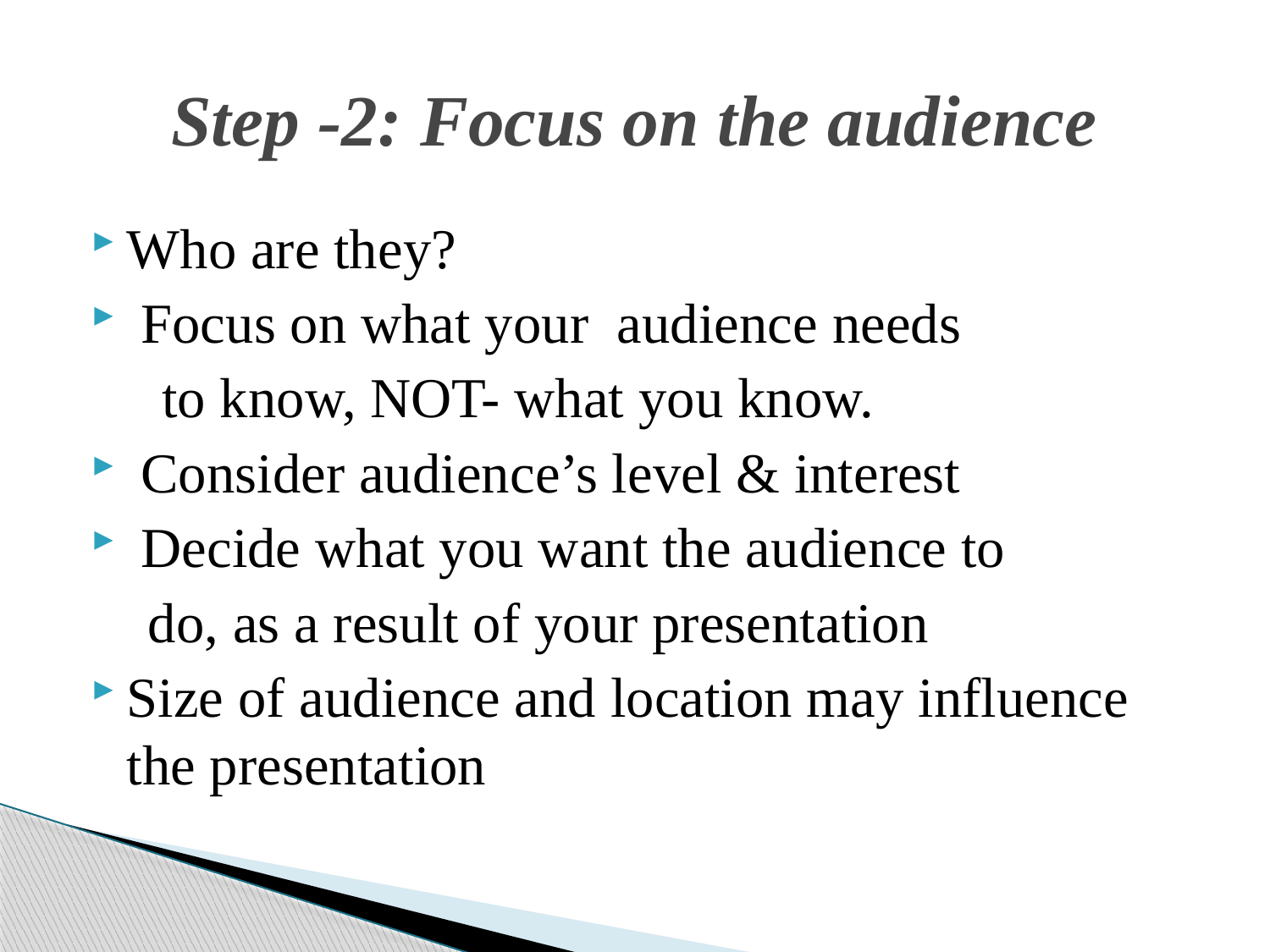

# Step -2: Focus on the audience
Who are they?
 Focus on what your  audience needs
     to know, NOT- what you know.
 Consider audience’s level & interest
 Decide what you want the audience to
    do, as a result of your presentation
Size of audience and location may influence the presentation